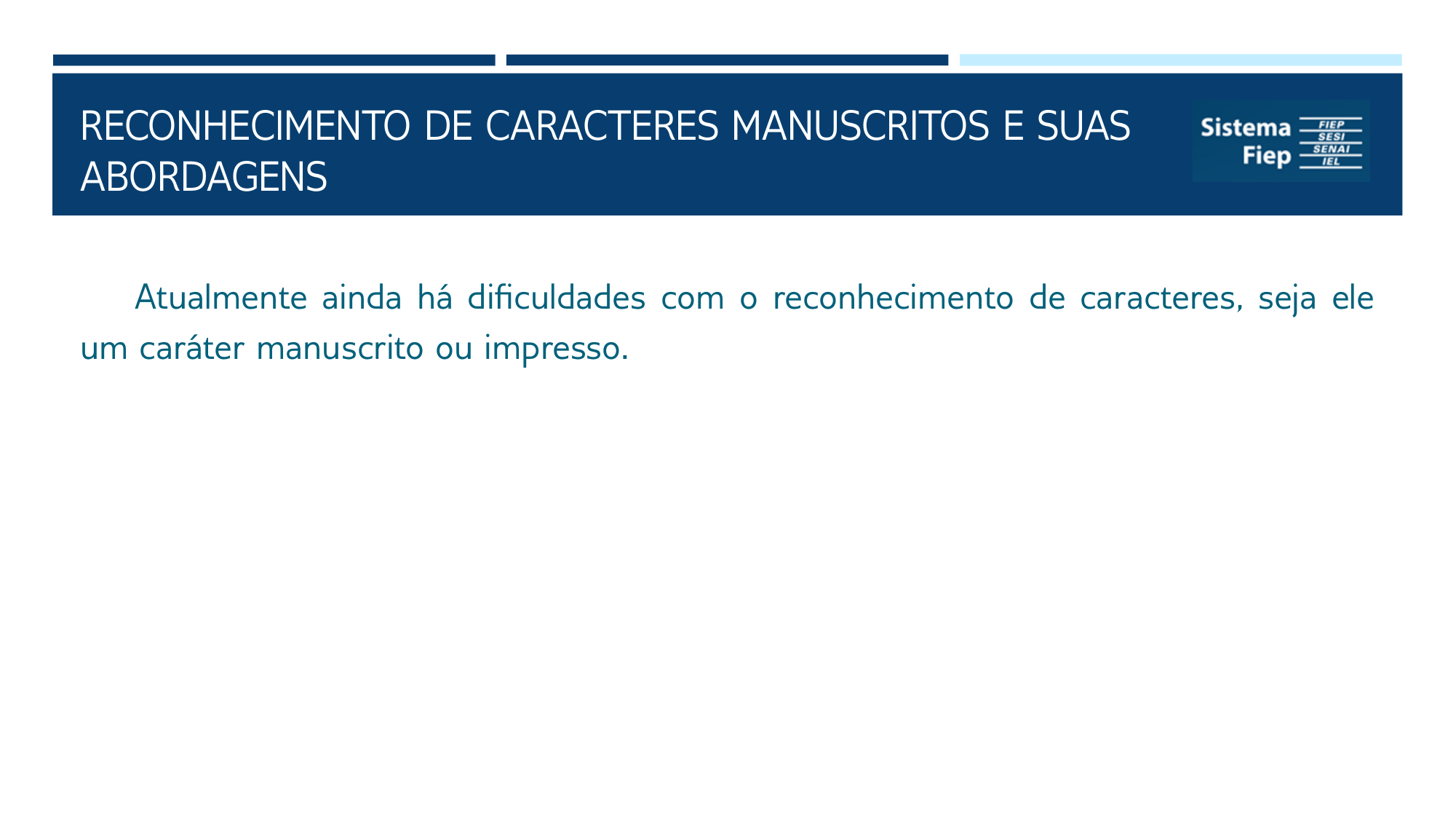

# RECONHECIMENTO DE CARACTERES MANUSCRITOS E SUAS ABORDAGENS
Atualmente ainda há dificuldades com o reconhecimento de caracteres, seja ele um caráter manuscrito ou impresso.